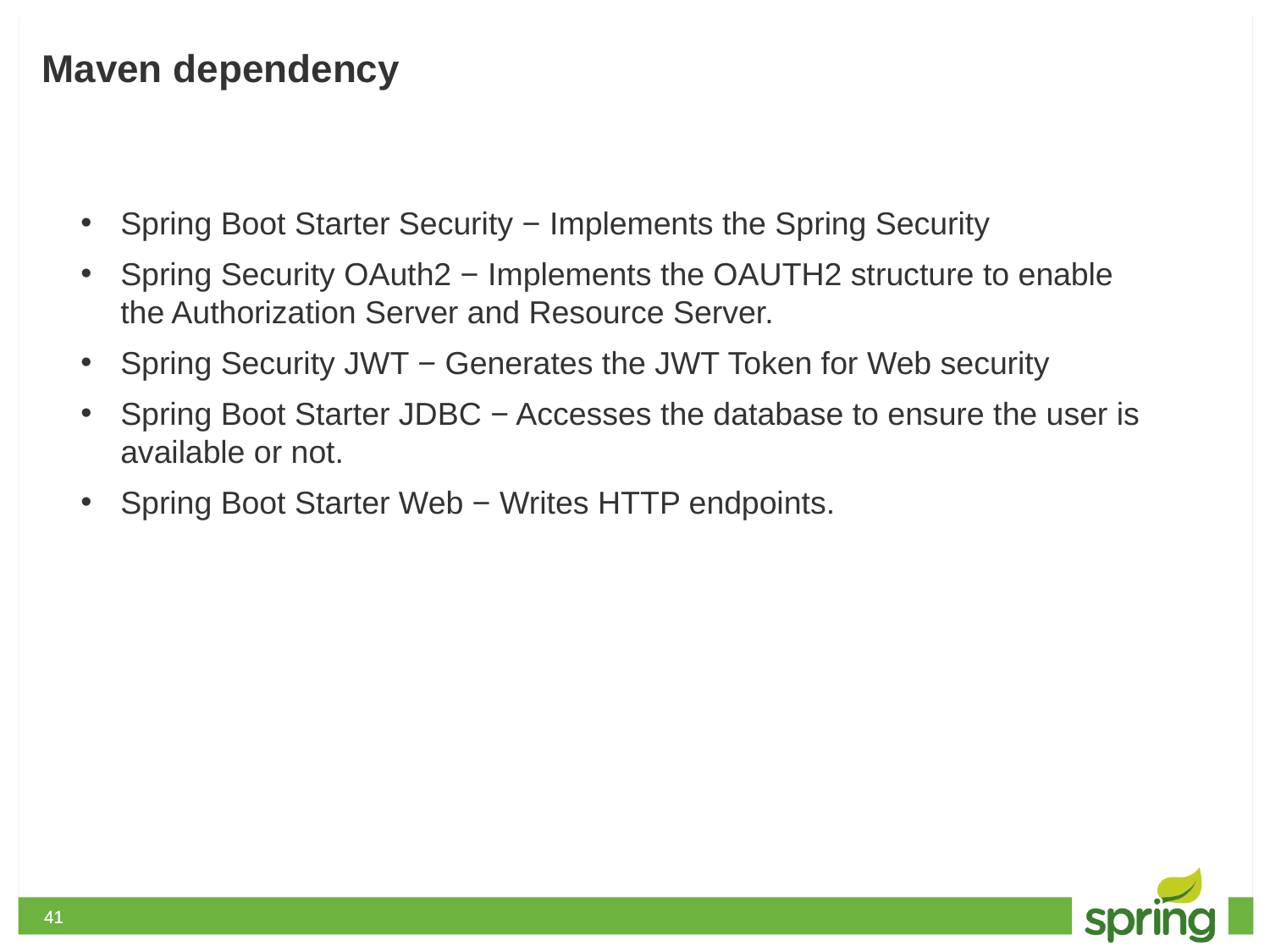

# Maven dependency
Spring Boot Starter Security − Implements the Spring Security
Spring Security OAuth2 − Implements the OAUTH2 structure to enable the Authorization Server and Resource Server.
Spring Security JWT − Generates the JWT Token for Web security
Spring Boot Starter JDBC − Accesses the database to ensure the user is available or not.
Spring Boot Starter Web − Writes HTTP endpoints.